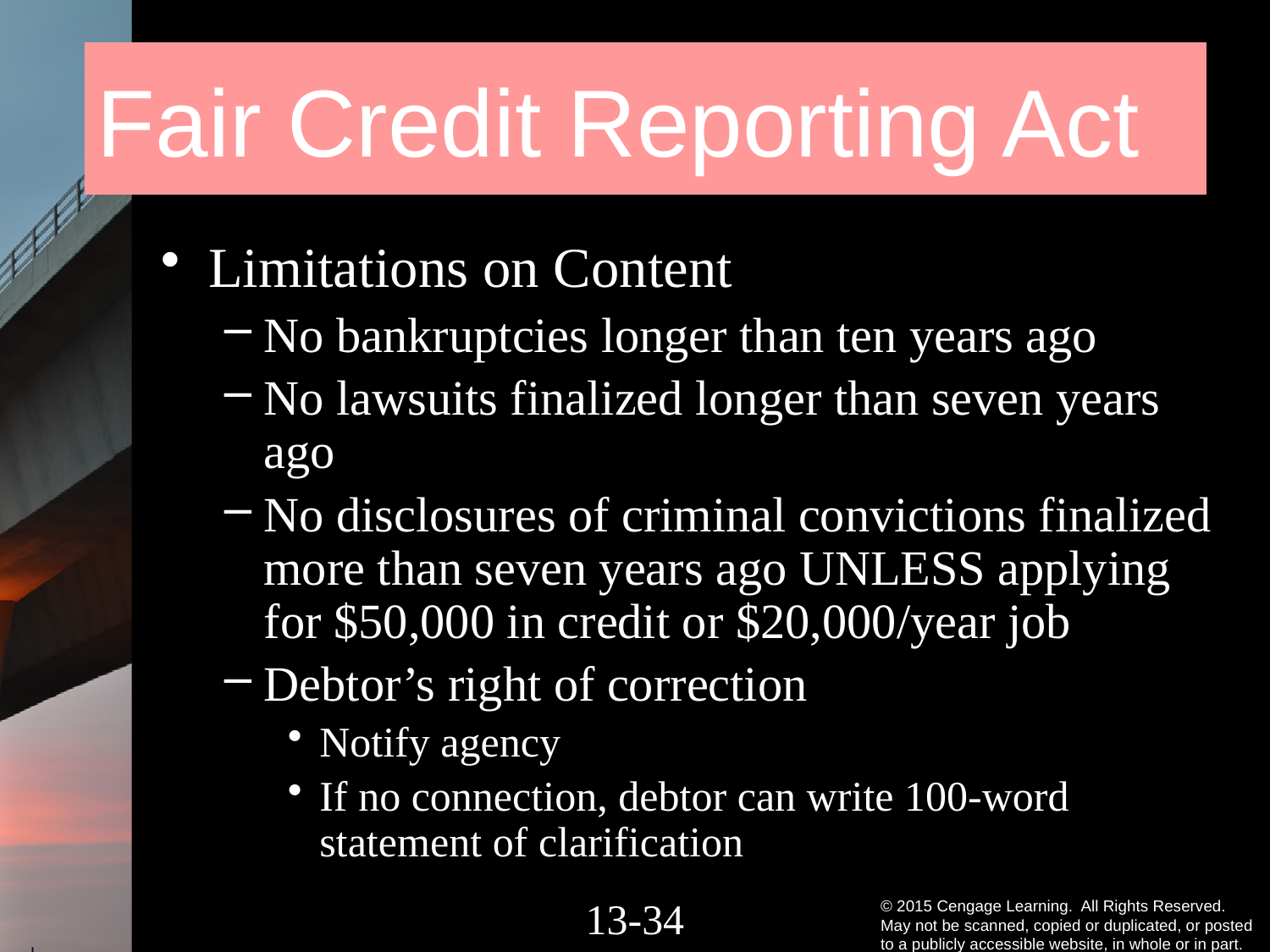

# Fair Credit Reporting Act
Limitations on Content
No bankruptcies longer than ten years ago
No lawsuits finalized longer than seven years ago
No disclosures of criminal convictions finalized more than seven years ago UNLESS applying for $50,000 in credit or $20,000/year job
Debtor’s right of correction
Notify agency
If no connection, debtor can write 100-word statement of clarification
13-34